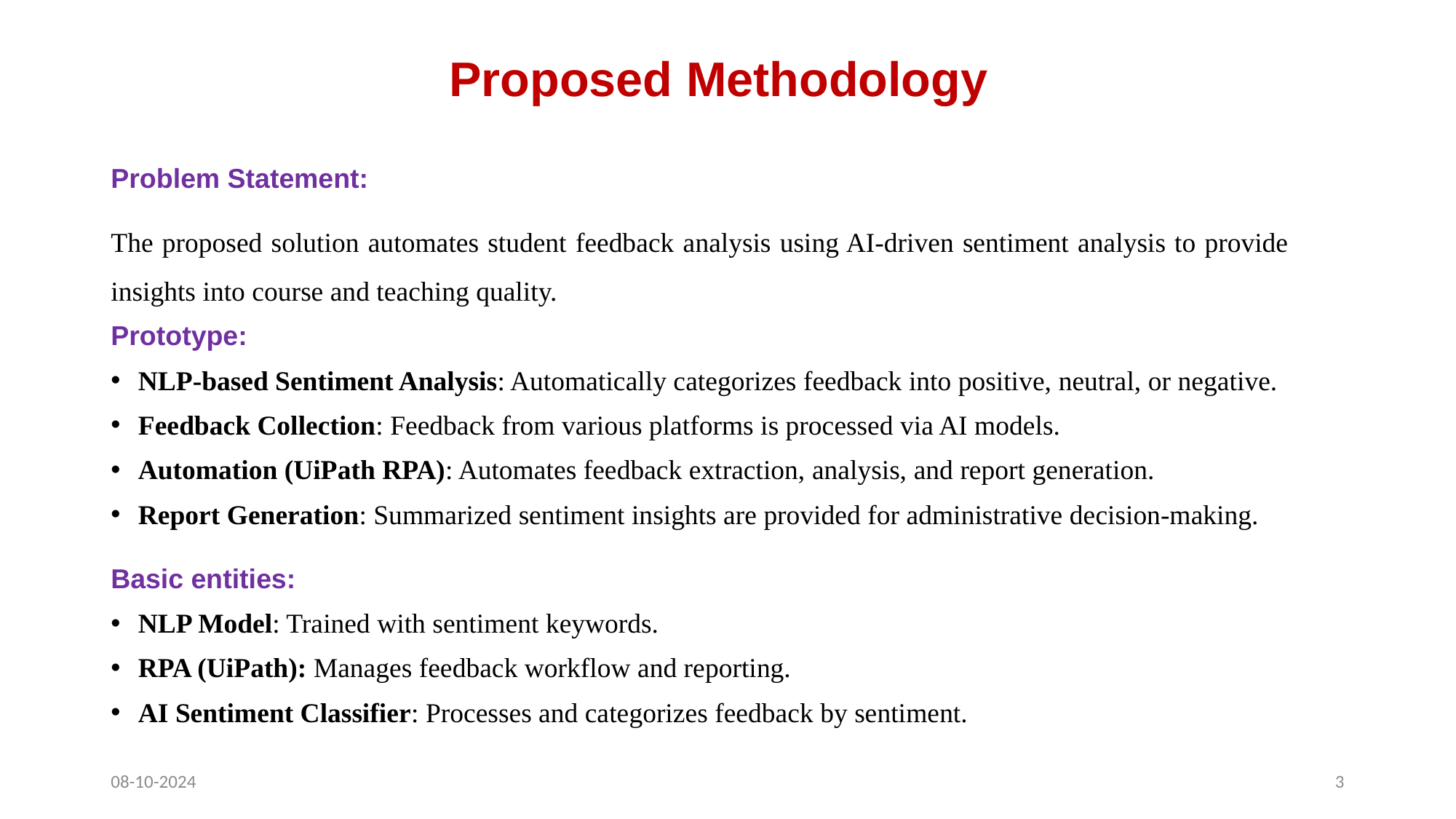

# Proposed Methodology
Problem Statement:
The proposed solution automates student feedback analysis using AI-driven sentiment analysis to provide insights into course and teaching quality.
Prototype:
NLP-based Sentiment Analysis: Automatically categorizes feedback into positive, neutral, or negative.
Feedback Collection: Feedback from various platforms is processed via AI models.
Automation (UiPath RPA): Automates feedback extraction, analysis, and report generation.
Report Generation: Summarized sentiment insights are provided for administrative decision-making.
Basic entities:
NLP Model: Trained with sentiment keywords.
RPA (UiPath): Manages feedback workflow and reporting.
AI Sentiment Classifier: Processes and categorizes feedback by sentiment.

08-10-2024
3